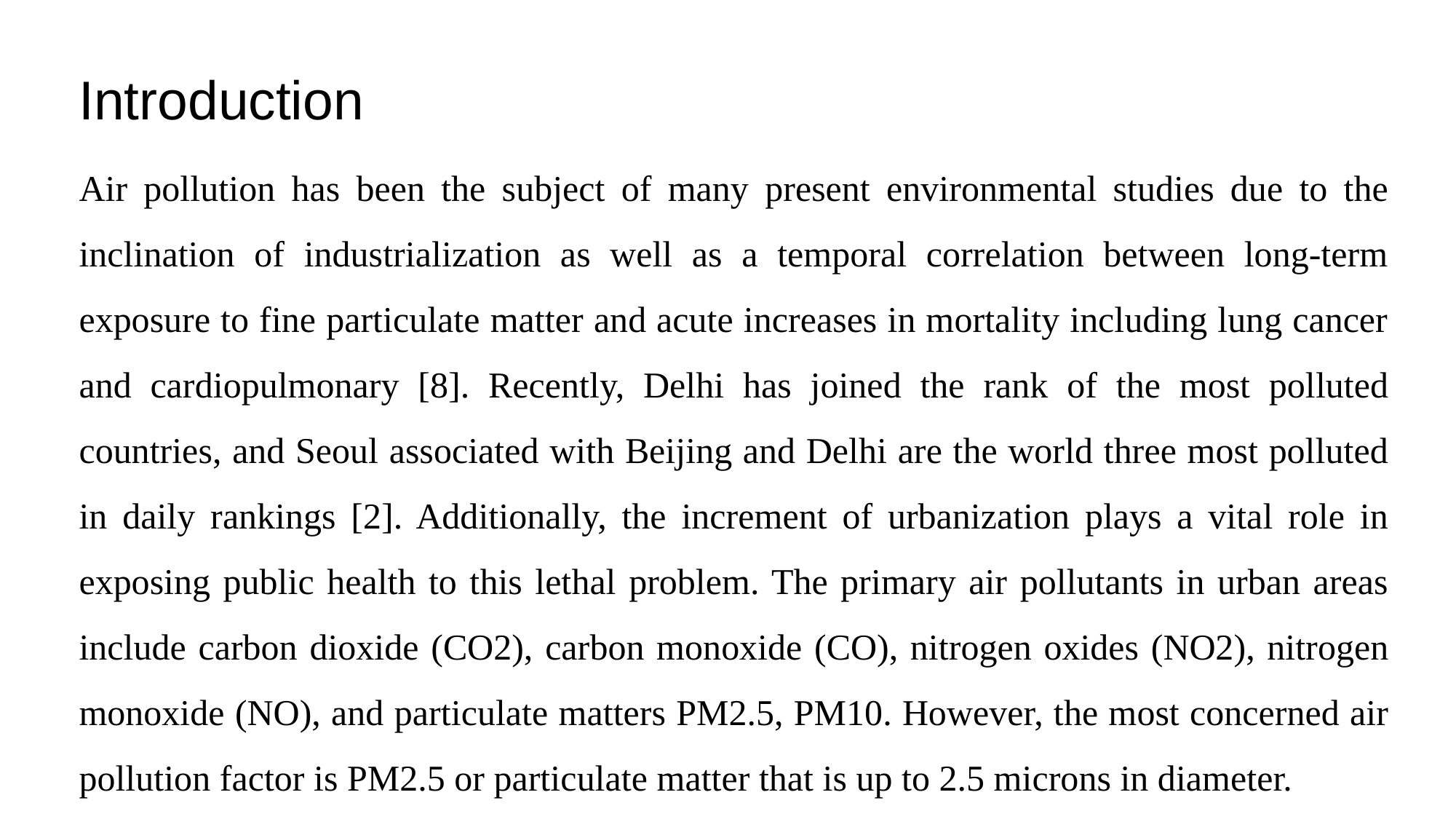

Introduction
	Air pollution has been the subject of many present environmental studies due to the inclination of industrialization as well as a temporal correlation between long-term exposure to fine particulate matter and acute increases in mortality including lung cancer and cardiopulmonary [8]. Recently, Delhi has joined the rank of the most polluted countries, and Seoul associated with Beijing and Delhi are the world three most polluted in daily rankings [2]. Additionally, the increment of urbanization plays a vital role in exposing public health to this lethal problem. The primary air pollutants in urban areas include carbon dioxide (CO2), carbon monoxide (CO), nitrogen oxides (NO2), nitrogen monoxide (NO), and particulate matters PM2.5, PM10. However, the most concerned air pollution factor is PM2.5 or particulate matter that is up to 2.5 microns in diameter.